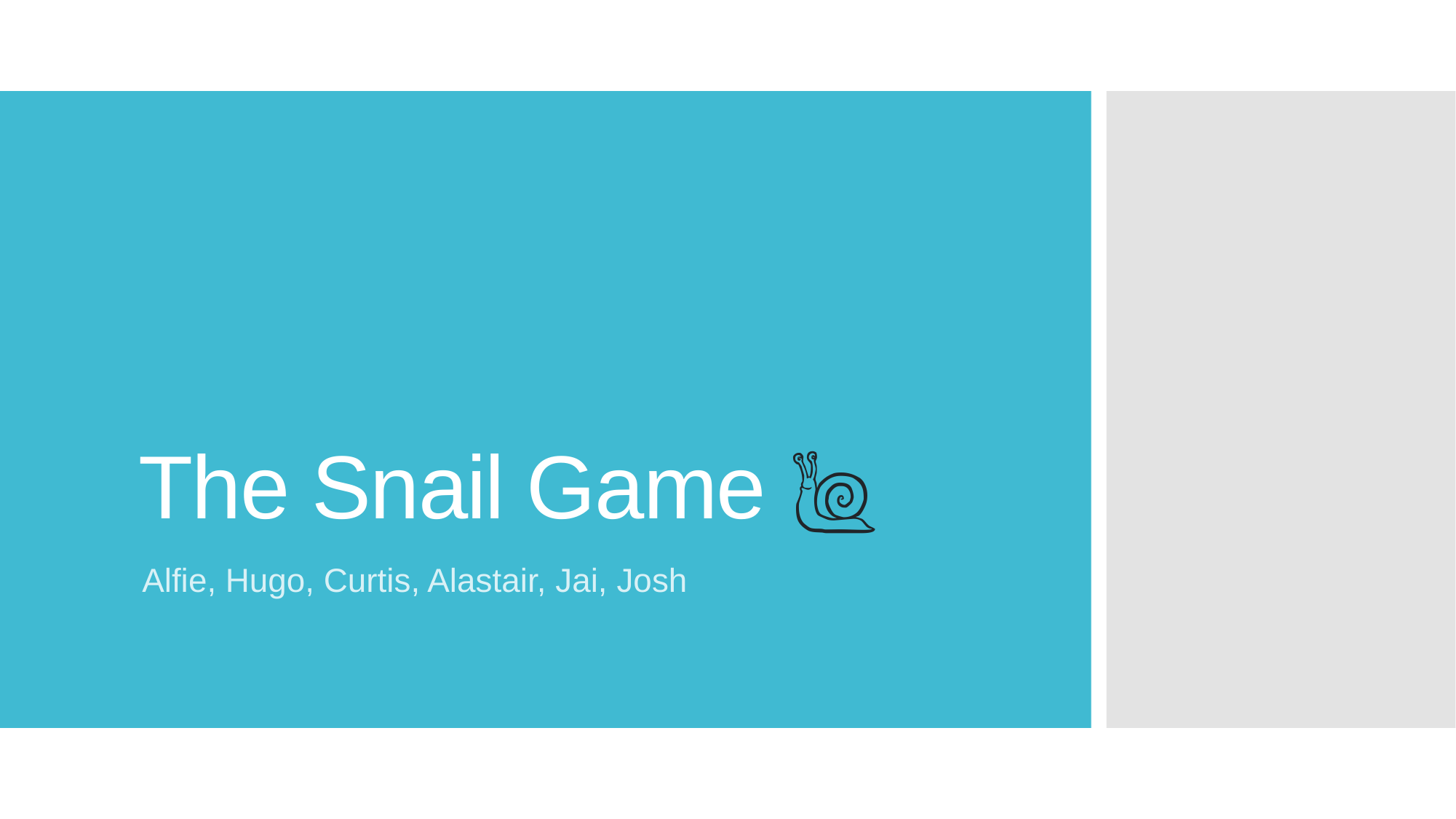

# The Snail Game 🐌
Alfie, Hugo, Curtis, Alastair, Jai, Josh